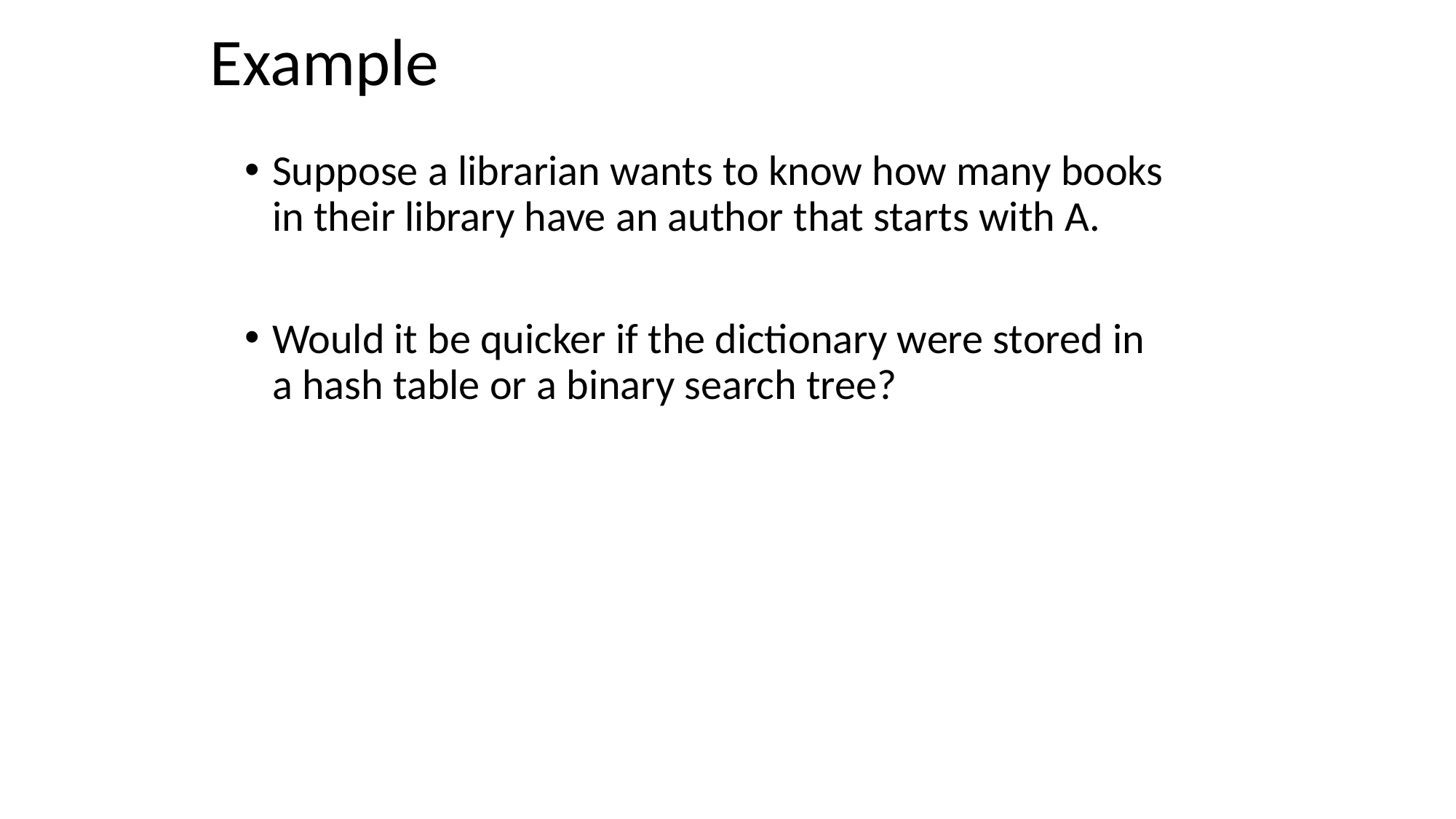

# Example
Suppose a librarian wants to know how many books in their library have an author that starts with A.

Would it be quicker if the dictionary were stored in a hash table or a binary search tree?